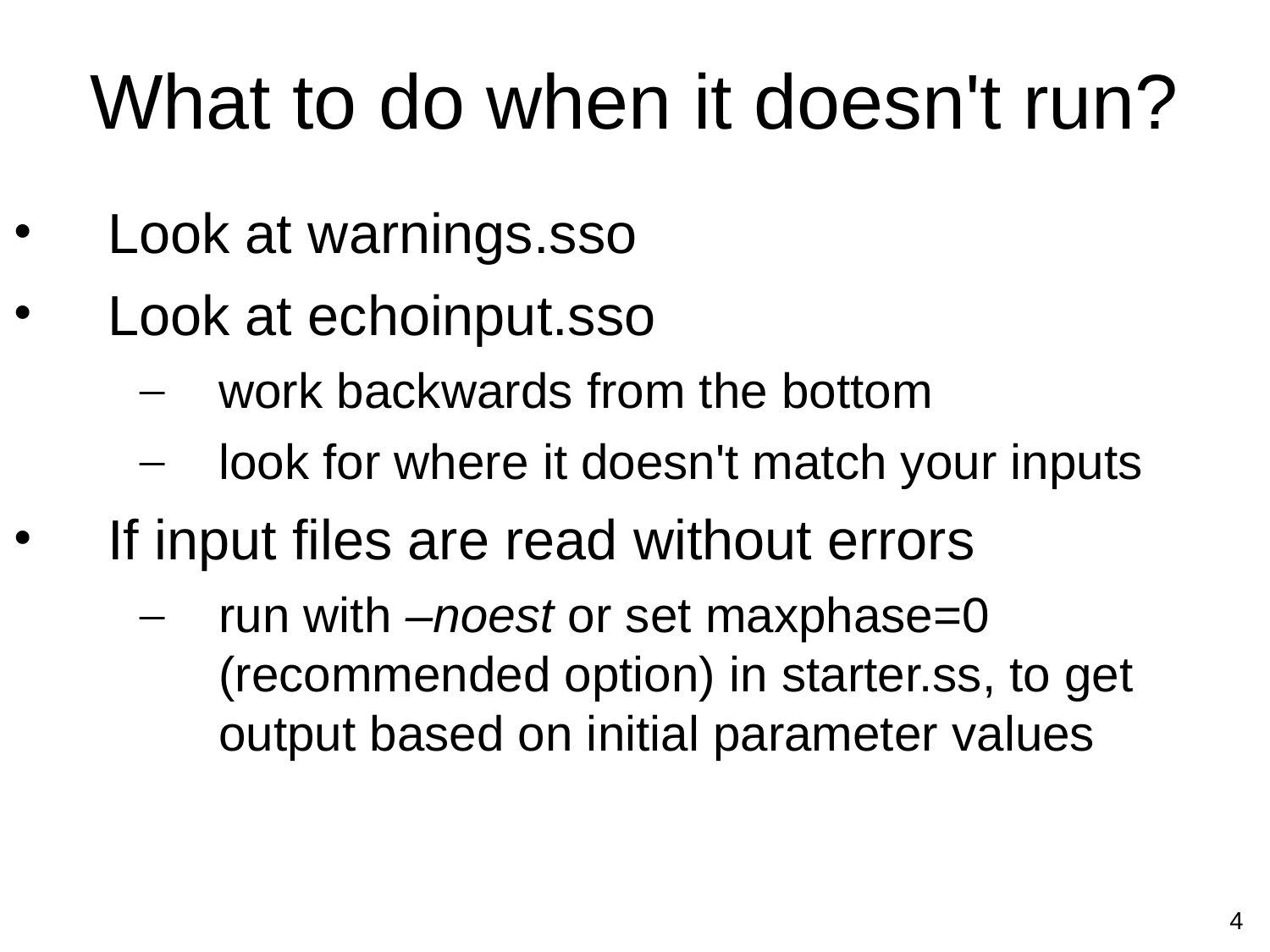

# What to do when it doesn't run?
Look at warnings.sso
Look at echoinput.sso
work backwards from the bottom
look for where it doesn't match your inputs
If input files are read without errors
run with –noest or set maxphase=0 (recommended option) in starter.ss, to get output based on initial parameter values
4